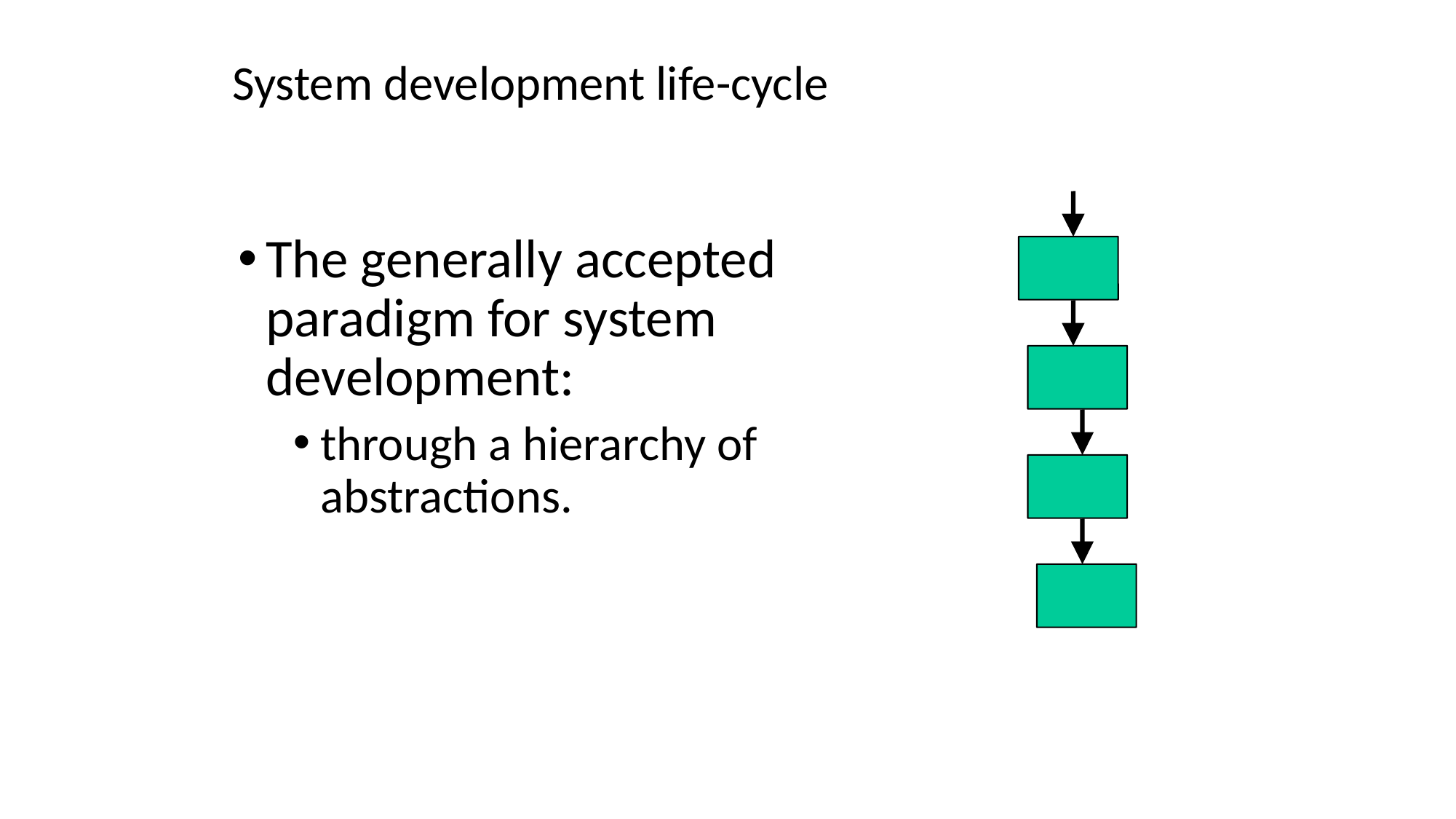

# System development life-cycle

The generally accepted paradigm for system development:
through a hierarchy of abstractions.